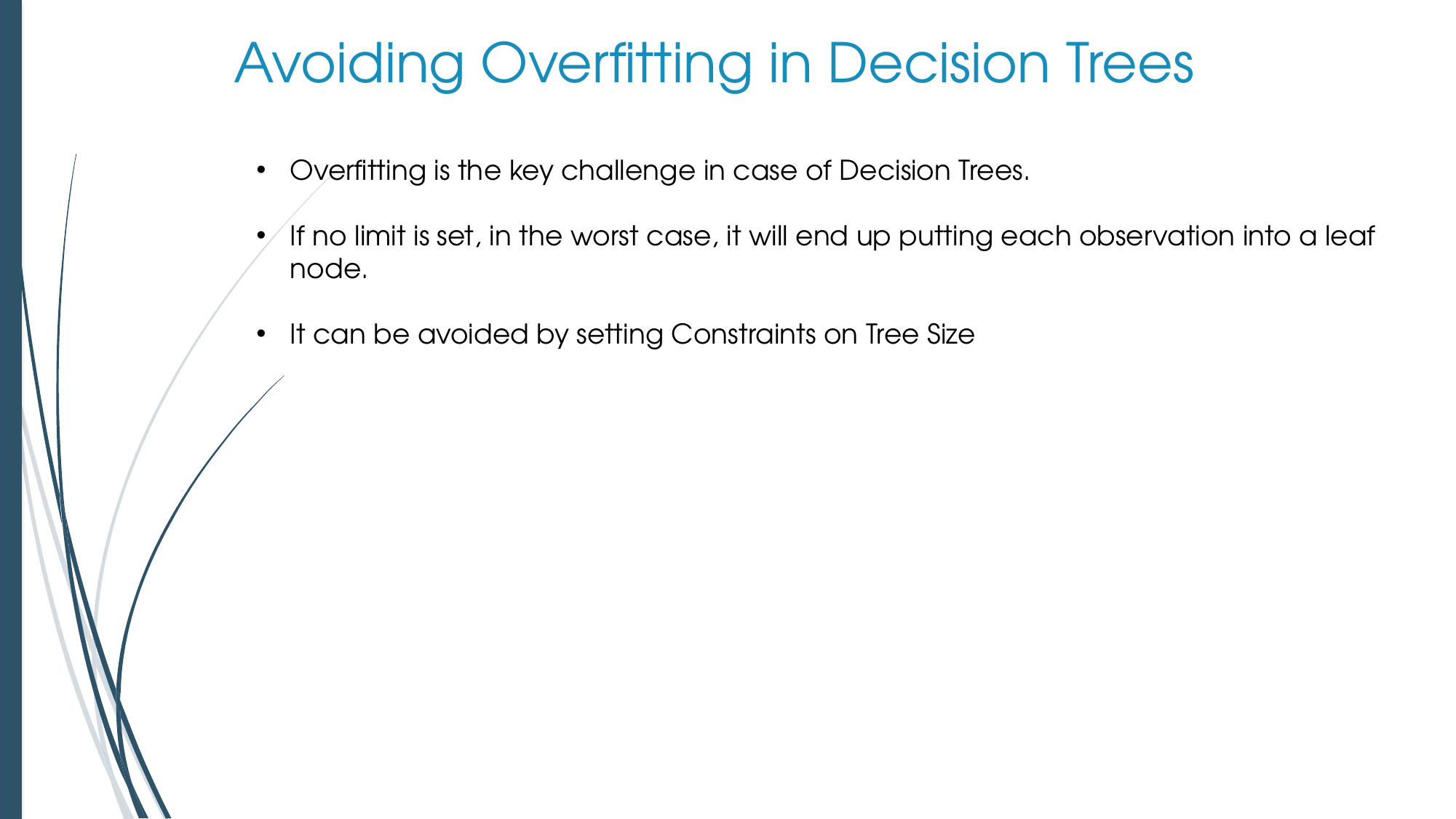

Avoiding Overfitting in Decision Trees
Overfitting is the key challenge in case of Decision Trees.

If no limit is set, in the worst case, it will end up putting each observation into a leaf node.

It can be avoided by setting Constraints on Tree Size